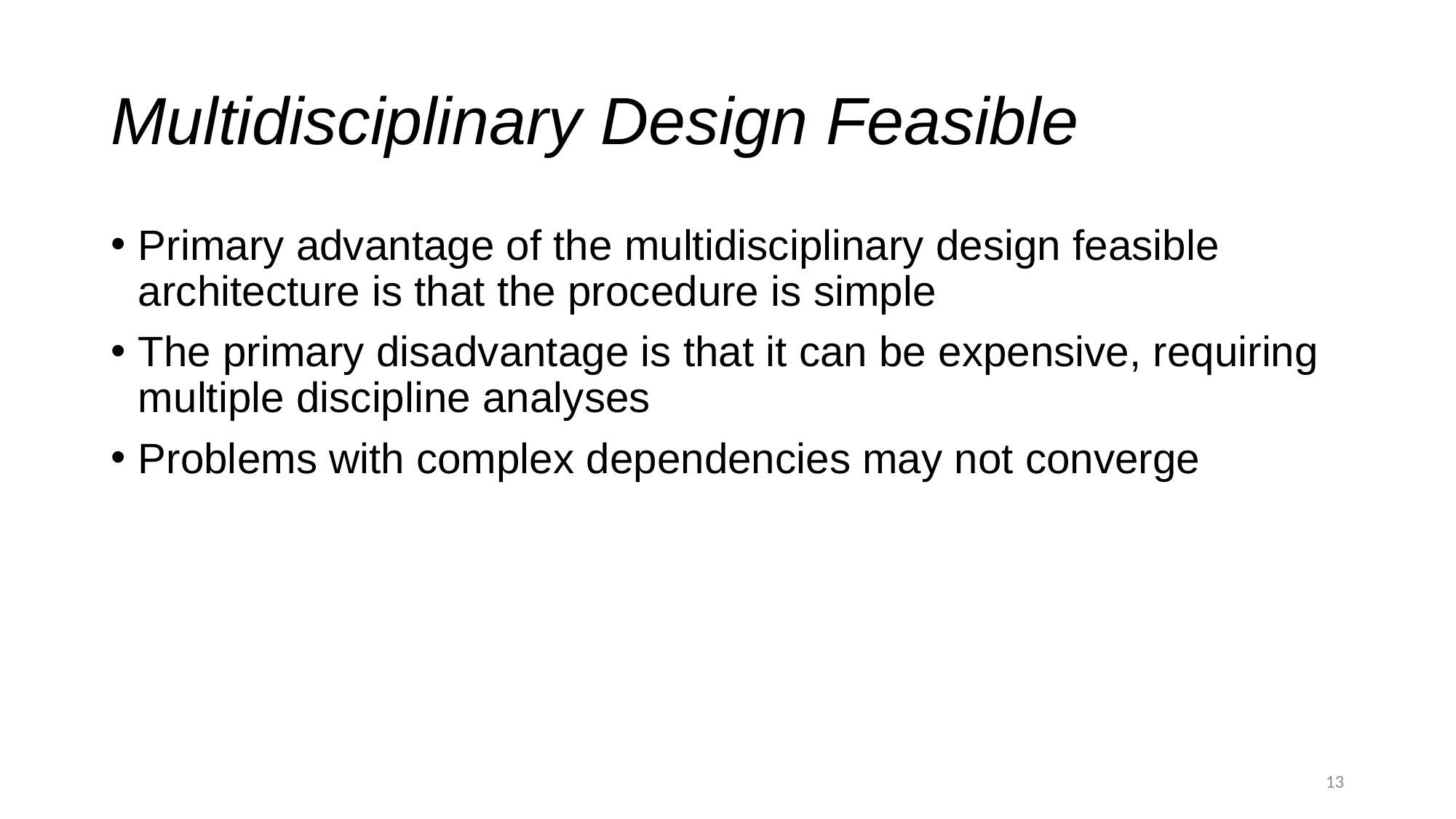

# Multidisciplinary Design Feasible
Primary advantage of the multidisciplinary design feasible architecture is that the procedure is simple
The primary disadvantage is that it can be expensive, requiring multiple discipline analyses
Problems with complex dependencies may not converge
13